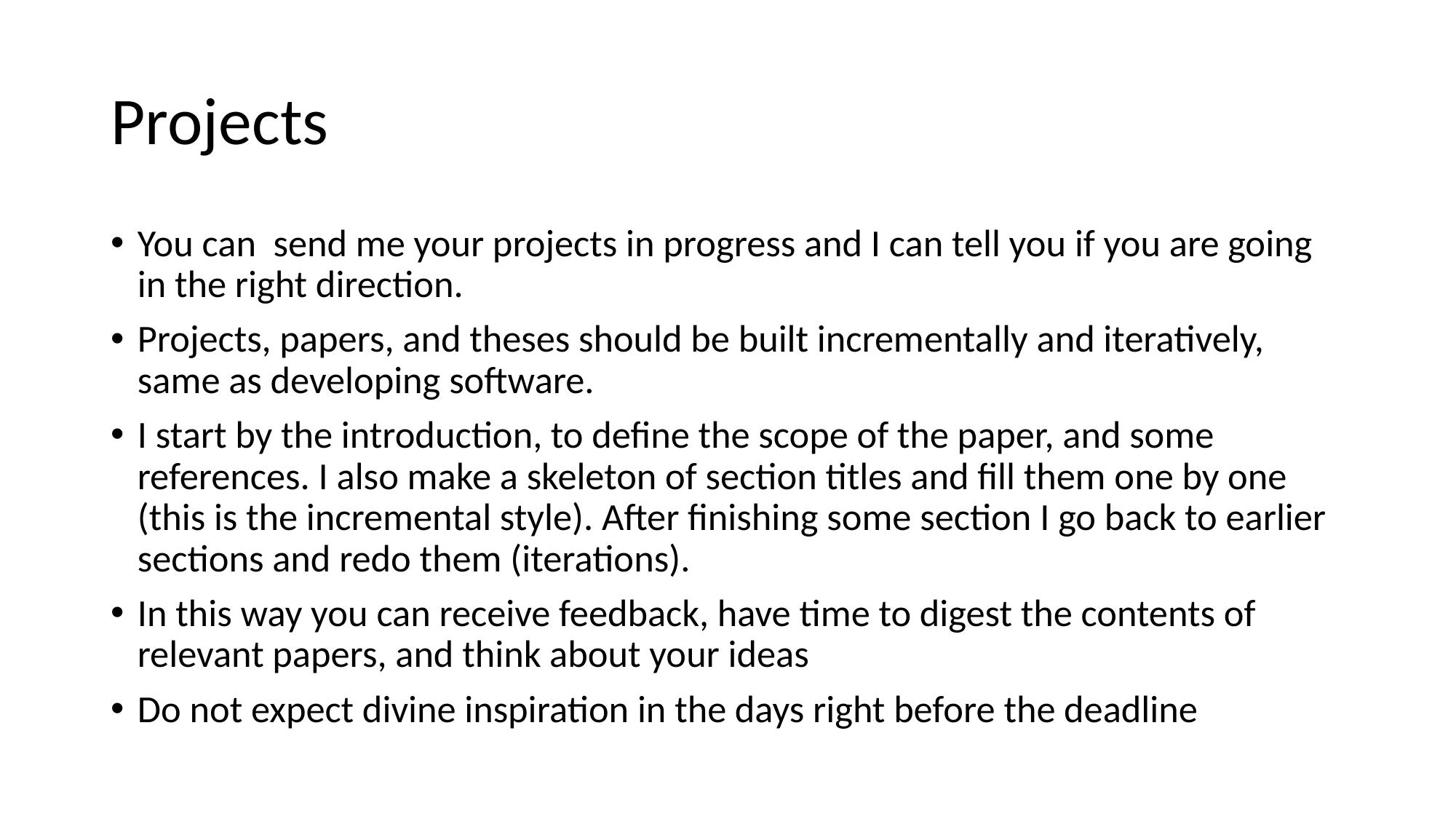

# Projects
You can  send me your projects in progress and I can tell you if you are going in the right direction.
Projects, papers, and theses should be built incrementally and iteratively, same as developing software.
I start by the introduction, to define the scope of the paper, and some references. I also make a skeleton of section titles and fill them one by one (this is the incremental style). After finishing some section I go back to earlier sections and redo them (iterations).
In this way you can receive feedback, have time to digest the contents of relevant papers, and think about your ideas
Do not expect divine inspiration in the days right before the deadline